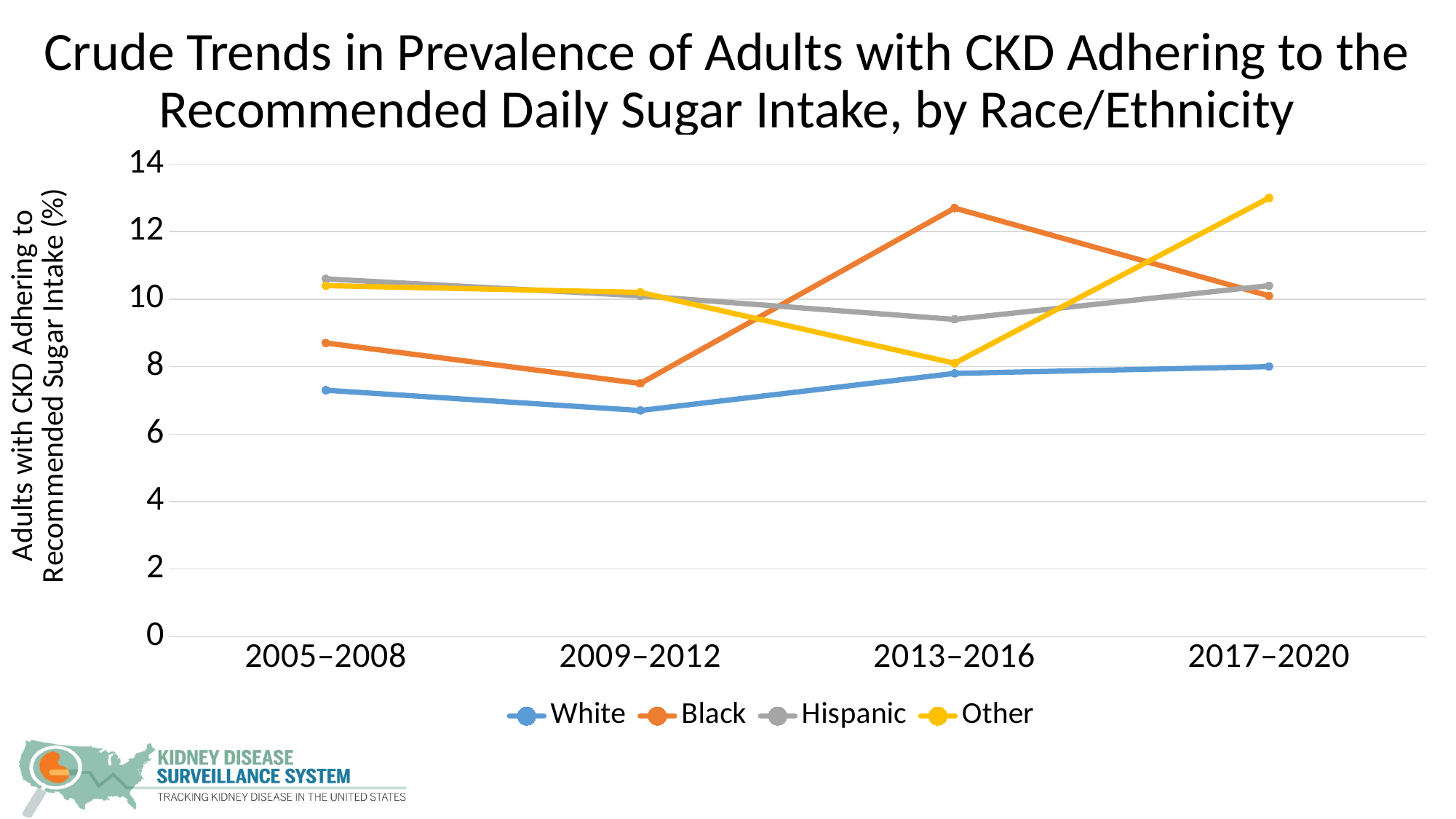

# Crude Trends in Prevalence of Adults with CKD Adhering to the Recommended Daily Sugar Intake, by Race/Ethnicity

### Chart

| Category | White | Black | Hispanic | Other |
|---|---|---|---|---|
| 2005–2008 | 7.3 | 8.7 | 10.6 | 10.4 |
| 2009–2012 | 6.7 | 7.5 | 10.1 | 10.2 |
| 2013–2016 | 7.8 | 12.7 | 9.4 | 8.1 |
| 2017–2020 | 8.0 | 10.1 | 10.4 | 13.0 |